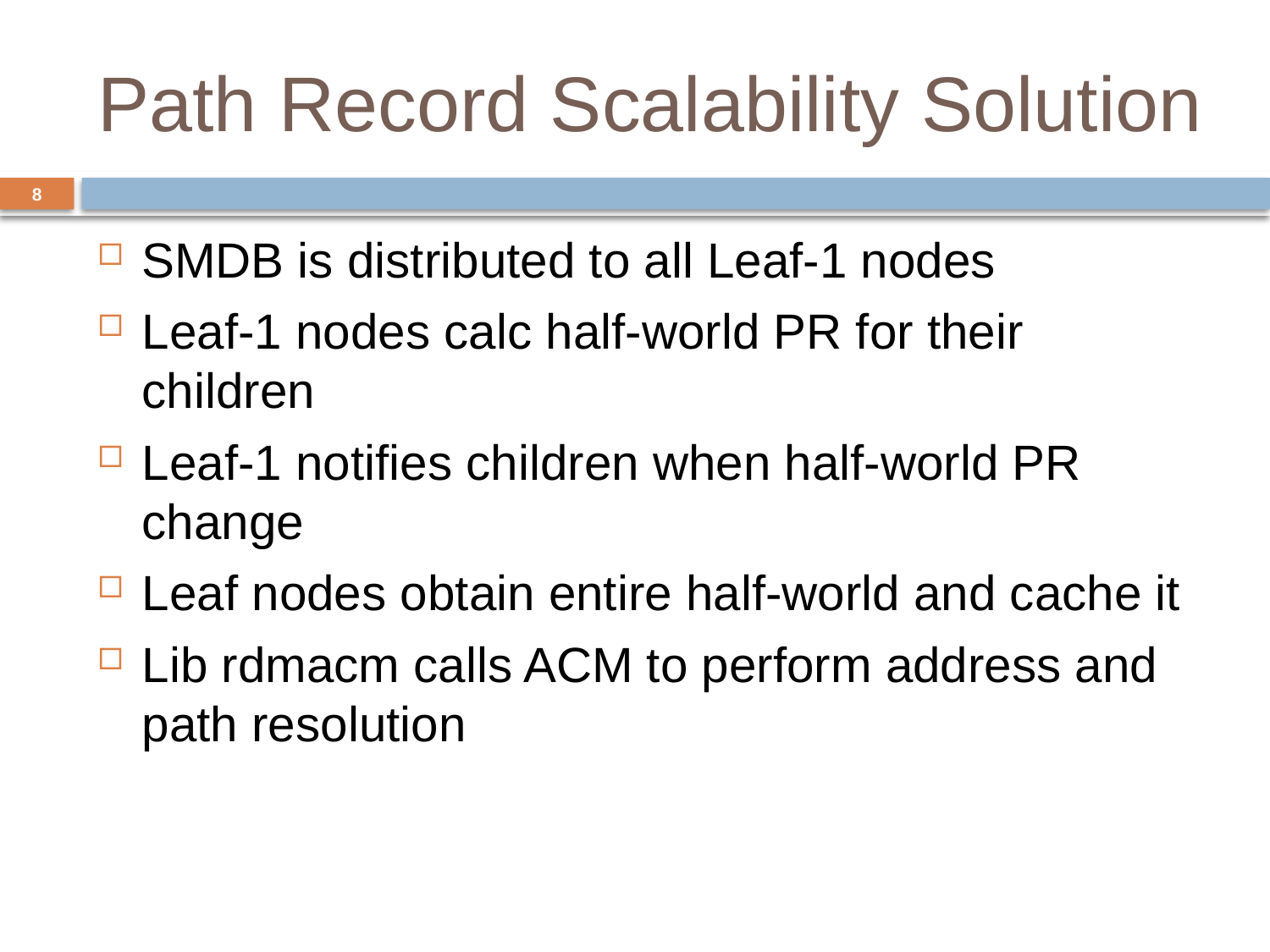

# Path Record Scalability Solution
8
SMDB is distributed to all Leaf-1 nodes
Leaf-1 nodes calc half-world PR for their children
Leaf-1 notifies children when half-world PR change
Leaf nodes obtain entire half-world and cache it
Lib rdmacm calls ACM to perform address and path resolution